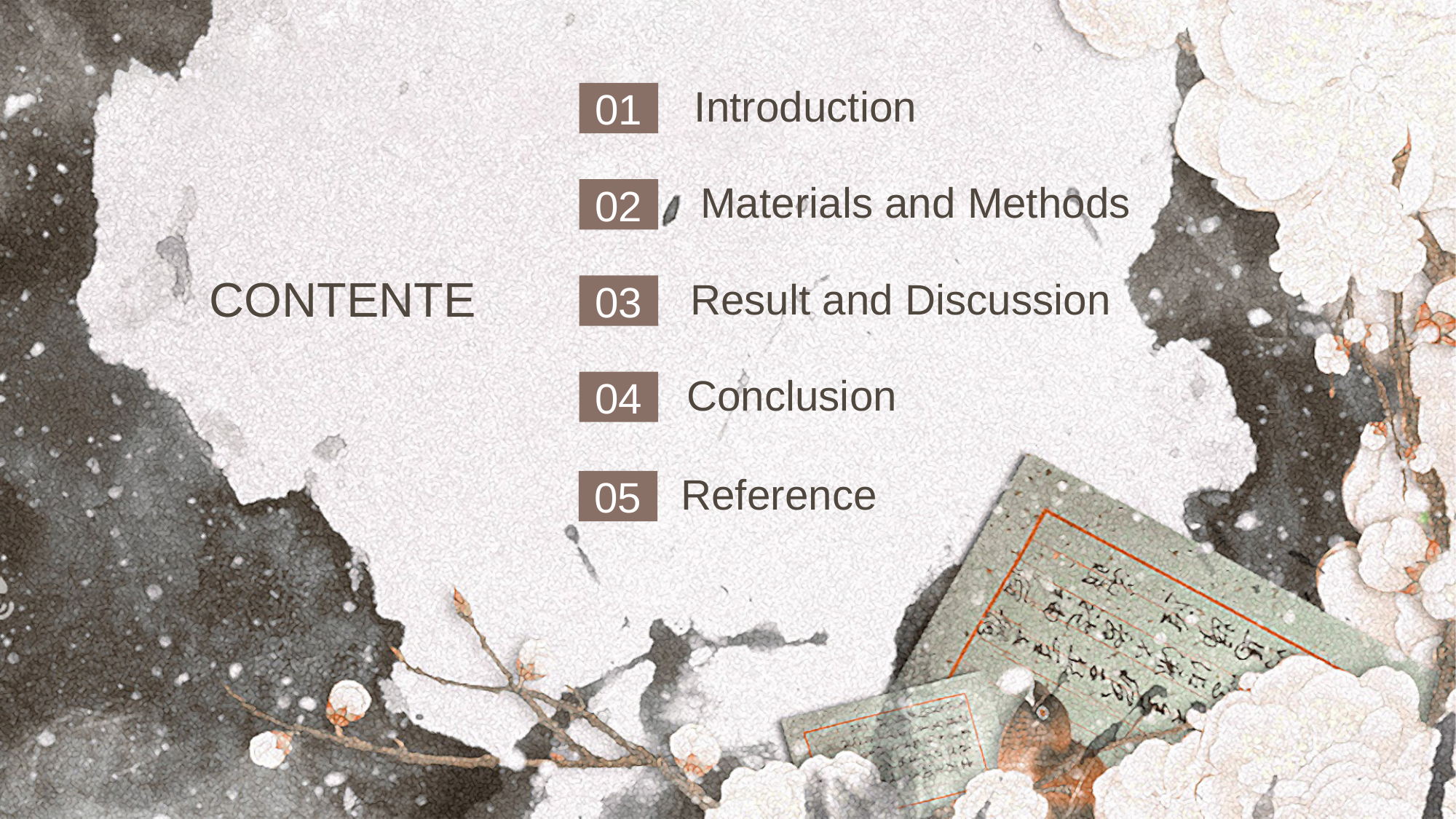

Introduction
01
Materials and Methods
02
CONTENTE
Result and Discussion
03
Conclusion
04
Reference
05